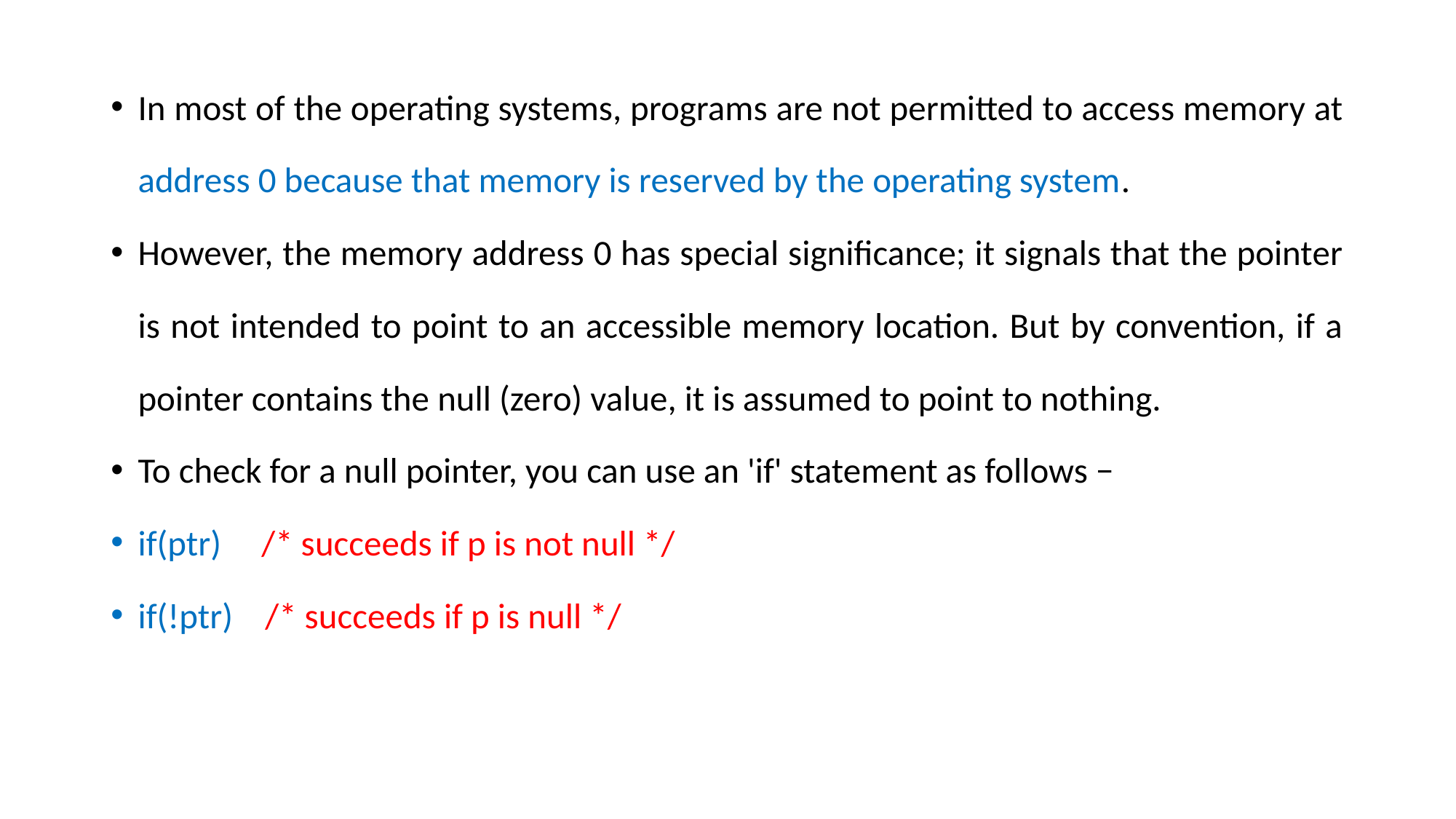

In most of the operating systems, programs are not permitted to access memory at address 0 because that memory is reserved by the operating system.
However, the memory address 0 has special significance; it signals that the pointer is not intended to point to an accessible memory location. But by convention, if a pointer contains the null (zero) value, it is assumed to point to nothing.
To check for a null pointer, you can use an 'if' statement as follows −
if(ptr)     /* succeeds if p is not null */
if(!ptr)    /* succeeds if p is null */